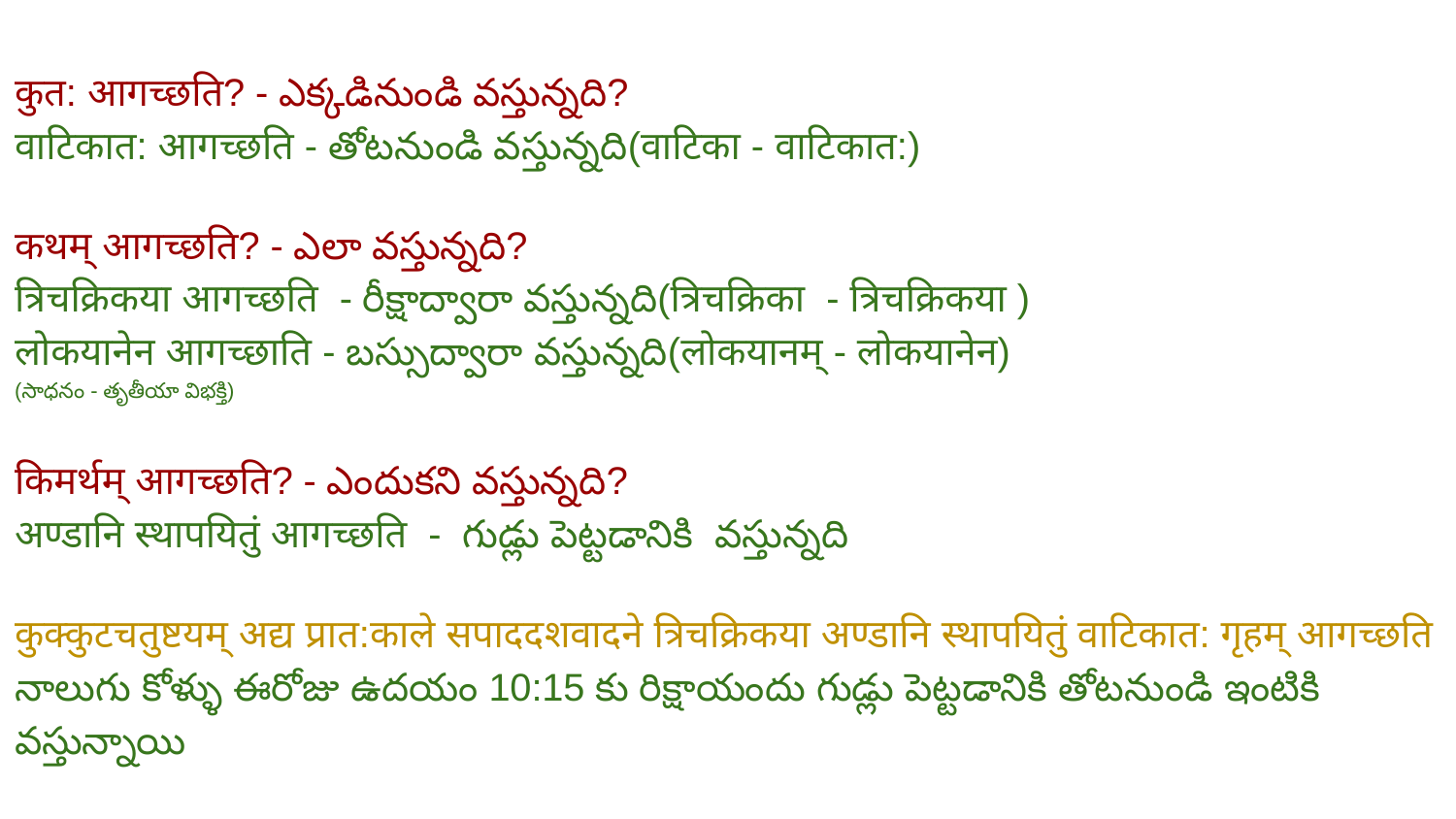

कुत: आगच्छति? - ఎక్కడినుండి వస్తున్నది?
वाटिकात: आगच्छति - తోటనుండి వస్తున్నది(वाटिका - वाटिकात:)

कथम् आगच्छति? - ఎలా వస్తున్నది?
त्रिचक्रिकया आगच्छति  - రీక్షాద్వారా వస్తున్నది(त्रिचक्रिका  - त्रिचक्रिकया )
लोकयानेन आगच्छाति - బస్సుద్వారా వస్తున్నది(लोकयानम् - लोकयानेन)
(సాధనం - తృతీయా విభక్తి)

किमर्थम् आगच्छति? - ఎందుకని వస్తున్నది?
अण्डानि स्थापयितुं आगच्छति  -  గుడ్లు పెట్టడానికి  వస్తున్నది

कुक्कुटचतुष्टयम् अद्य प्रात:काले सपाददशवादने त्रिचक्रिकया अण्डानि स्थापयितुं वाटिकात: गृहम् आगच्छति
నాలుగు కోళ్ళు ఈరోజు ఉదయం 10:15 కు రిక్షాయందు గుడ్లు పెట్టడానికి తోటనుండి ఇంటికి వస్తున్నాయి